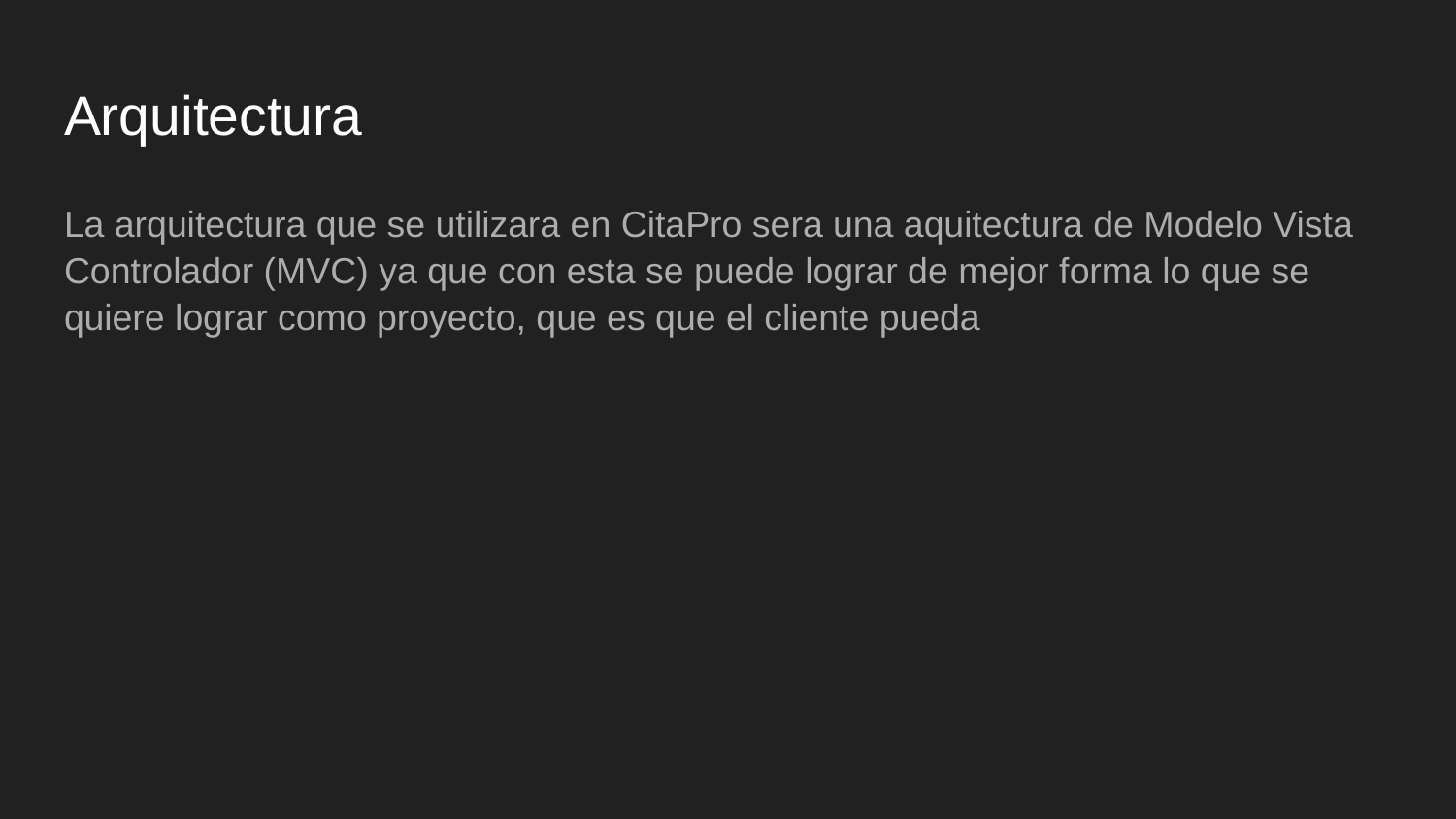

# Arquitectura
La arquitectura que se utilizara en CitaPro sera una aquitectura de Modelo Vista Controlador (MVC) ya que con esta se puede lograr de mejor forma lo que se quiere lograr como proyecto, que es que el cliente pueda